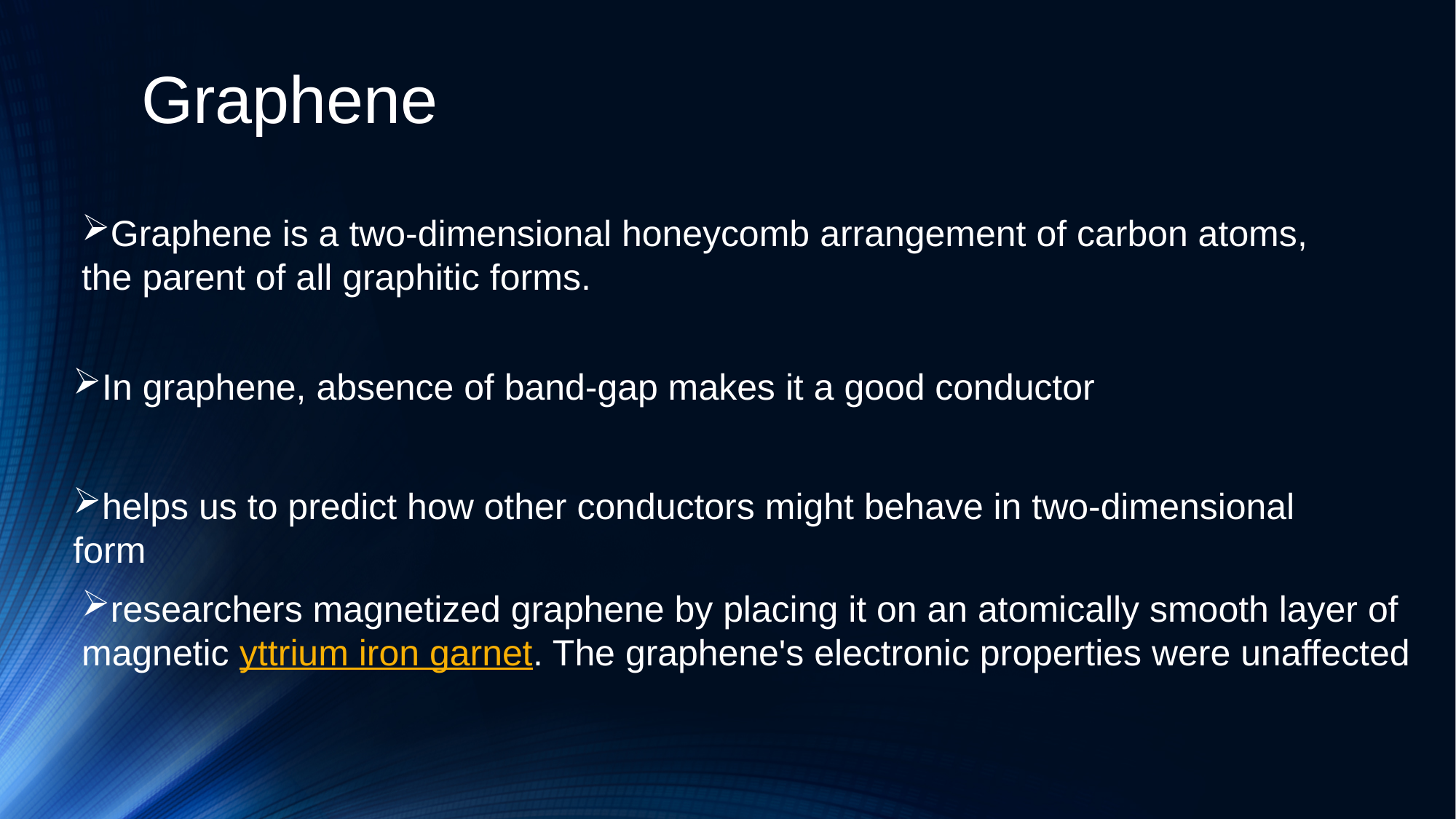

Graphene
Graphene is a two-dimensional honeycomb arrangement of carbon atoms, the parent of all graphitic forms.
In graphene, absence of band-gap makes it a good conductor
helps us to predict how other conductors might behave in two-dimensional form
researchers magnetized graphene by placing it on an atomically smooth layer of magnetic yttrium iron garnet. The graphene's electronic properties were unaffected